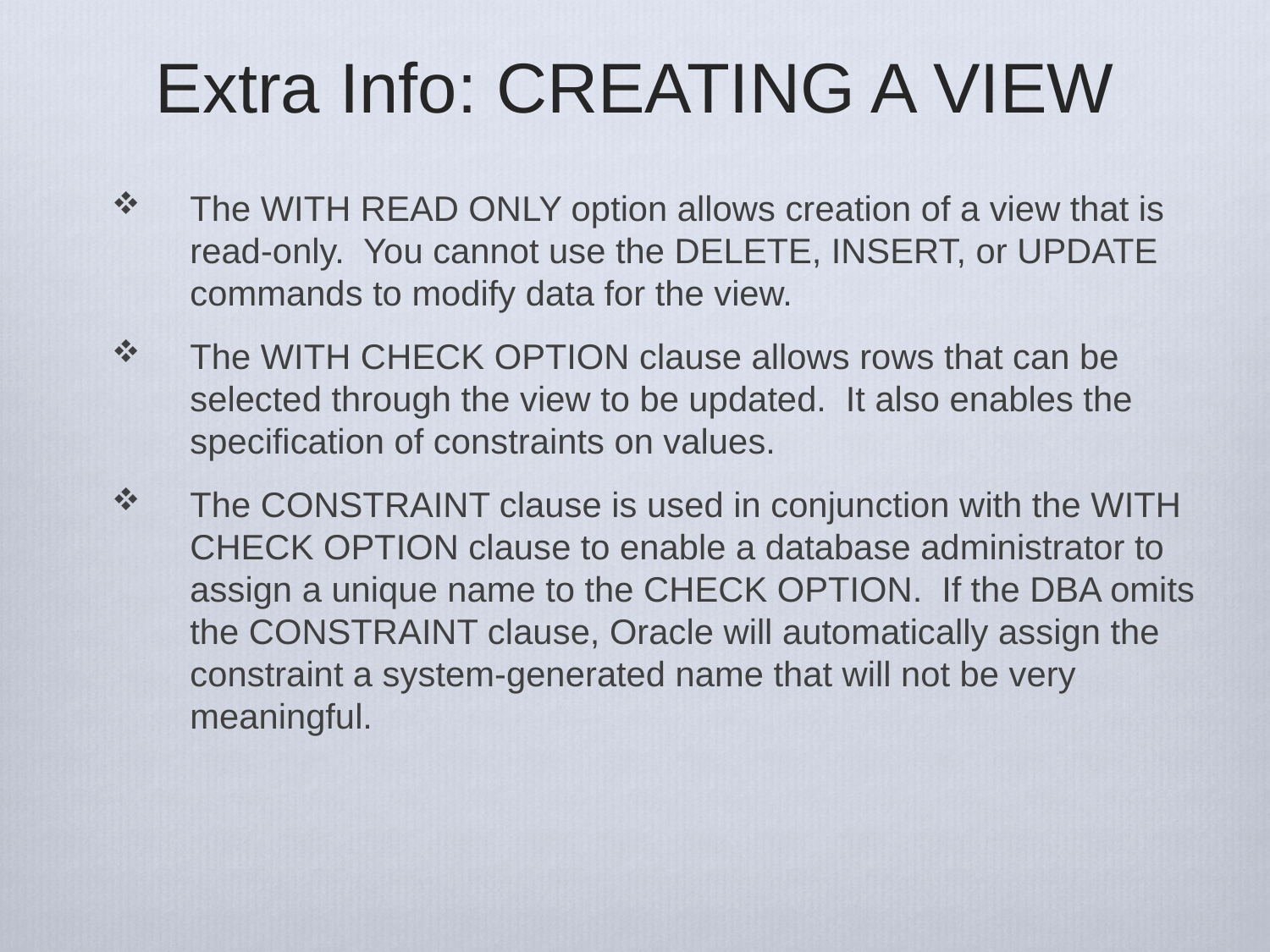

# Extra Info: CREATING A VIEW
The WITH READ ONLY option allows creation of a view that is read-only.  You cannot use the DELETE, INSERT, or UPDATE commands to modify data for the view.
The WITH CHECK OPTION clause allows rows that can be selected through the view to be updated.  It also enables the specification of constraints on values.
The CONSTRAINT clause is used in conjunction with the WITH CHECK OPTION clause to enable a database administrator to assign a unique name to the CHECK OPTION.  If the DBA omits the CONSTRAINT clause, Oracle will automatically assign the constraint a system-generated name that will not be very meaningful.